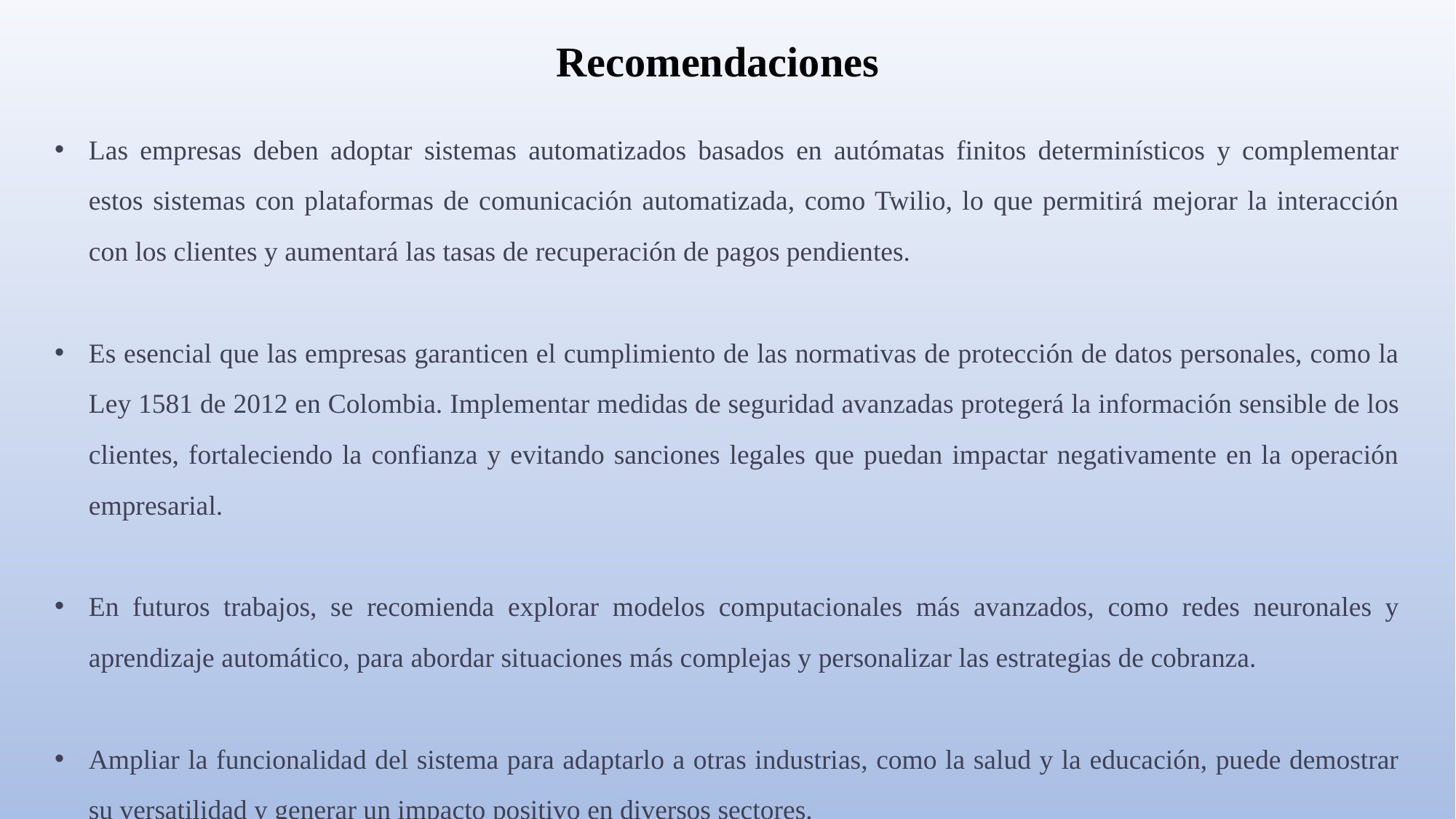

Recomendaciones
Las empresas deben adoptar sistemas automatizados basados en autómatas finitos determinísticos y complementar estos sistemas con plataformas de comunicación automatizada, como Twilio, lo que permitirá mejorar la interacción con los clientes y aumentará las tasas de recuperación de pagos pendientes.

Es esencial que las empresas garanticen el cumplimiento de las normativas de protección de datos personales, como la Ley 1581 de 2012 en Colombia. Implementar medidas de seguridad avanzadas protegerá la información sensible de los clientes, fortaleciendo la confianza y evitando sanciones legales que puedan impactar negativamente en la operación empresarial.

En futuros trabajos, se recomienda explorar modelos computacionales más avanzados, como redes neuronales y aprendizaje automático, para abordar situaciones más complejas y personalizar las estrategias de cobranza.

Ampliar la funcionalidad del sistema para adaptarlo a otras industrias, como la salud y la educación, puede demostrar su versatilidad y generar un impacto positivo en diversos sectores.